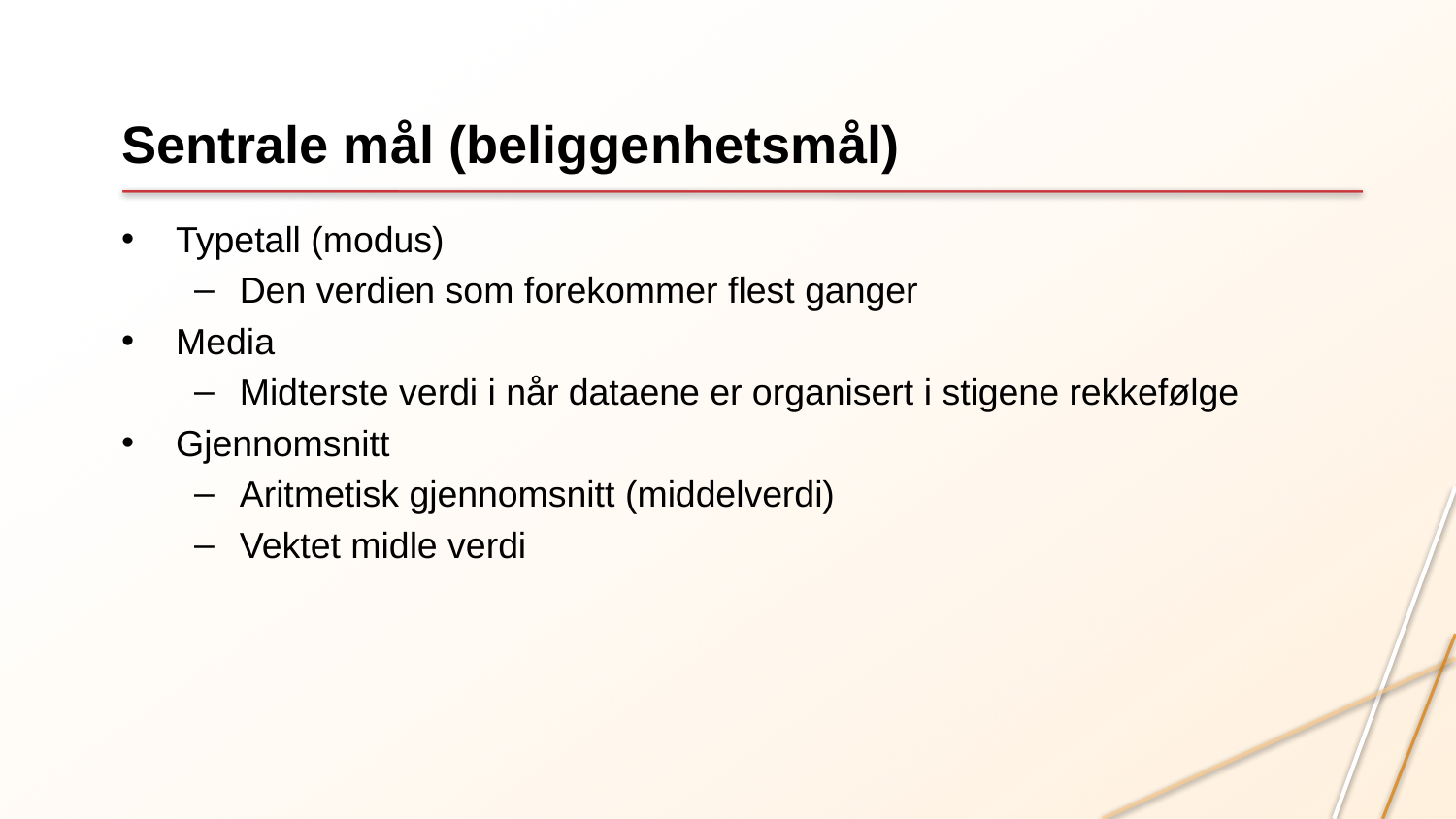

# Sentrale mål (beliggenhetsmål)
Typetall (modus)
Den verdien som forekommer flest ganger
Media
Midterste verdi i når dataene er organisert i stigene rekkefølge
Gjennomsnitt
Aritmetisk gjennomsnitt (middelverdi)
Vektet midle verdi